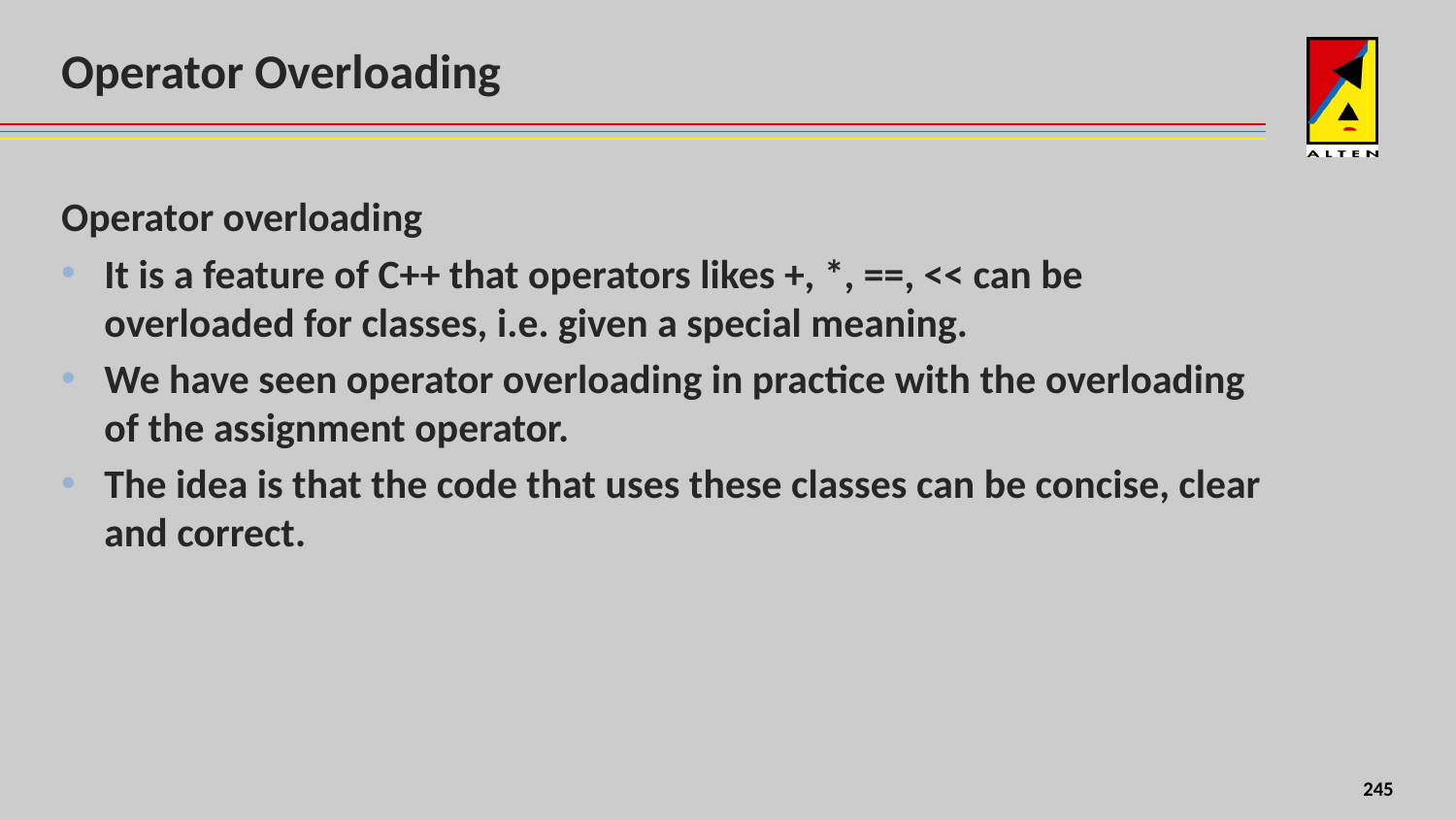

# Operator Overloading
Operator overloading
It is a feature of C++ that operators likes +, *, ==, << can be overloaded for classes, i.e. given a special meaning.
We have seen operator overloading in practice with the overloading of the assignment operator.
The idea is that the code that uses these classes can be concise, clear and correct.
245